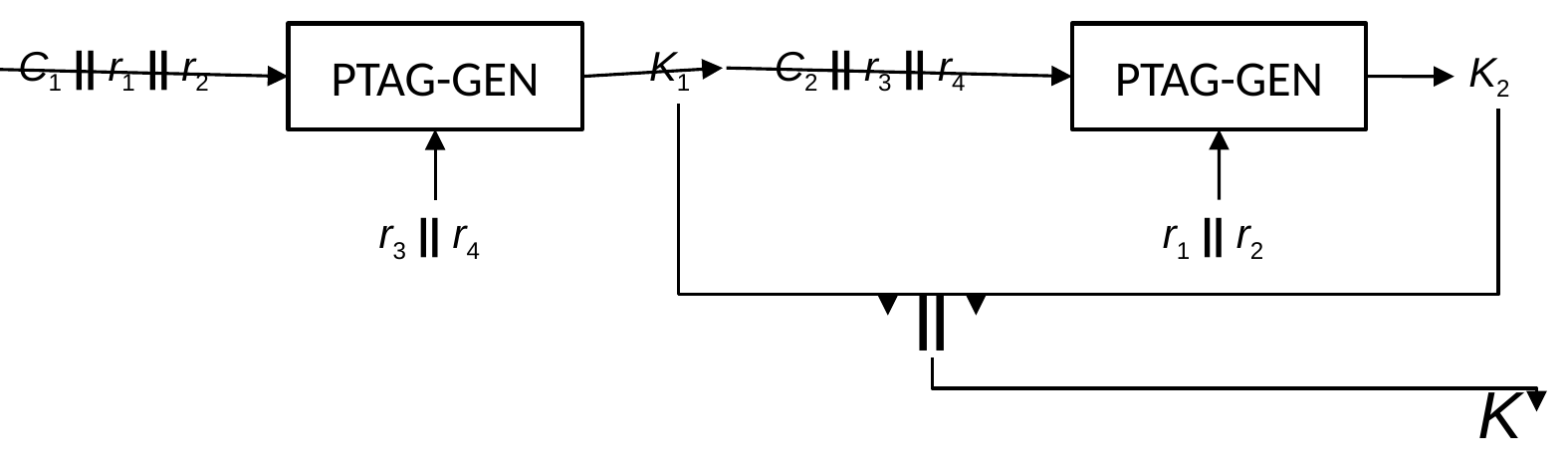

PTAG-GEN
PTAG-GEN
C1 || r1 || r2
K1
C2 || r3 || r4
K2
r3 || r4
r1 || r2
||
K